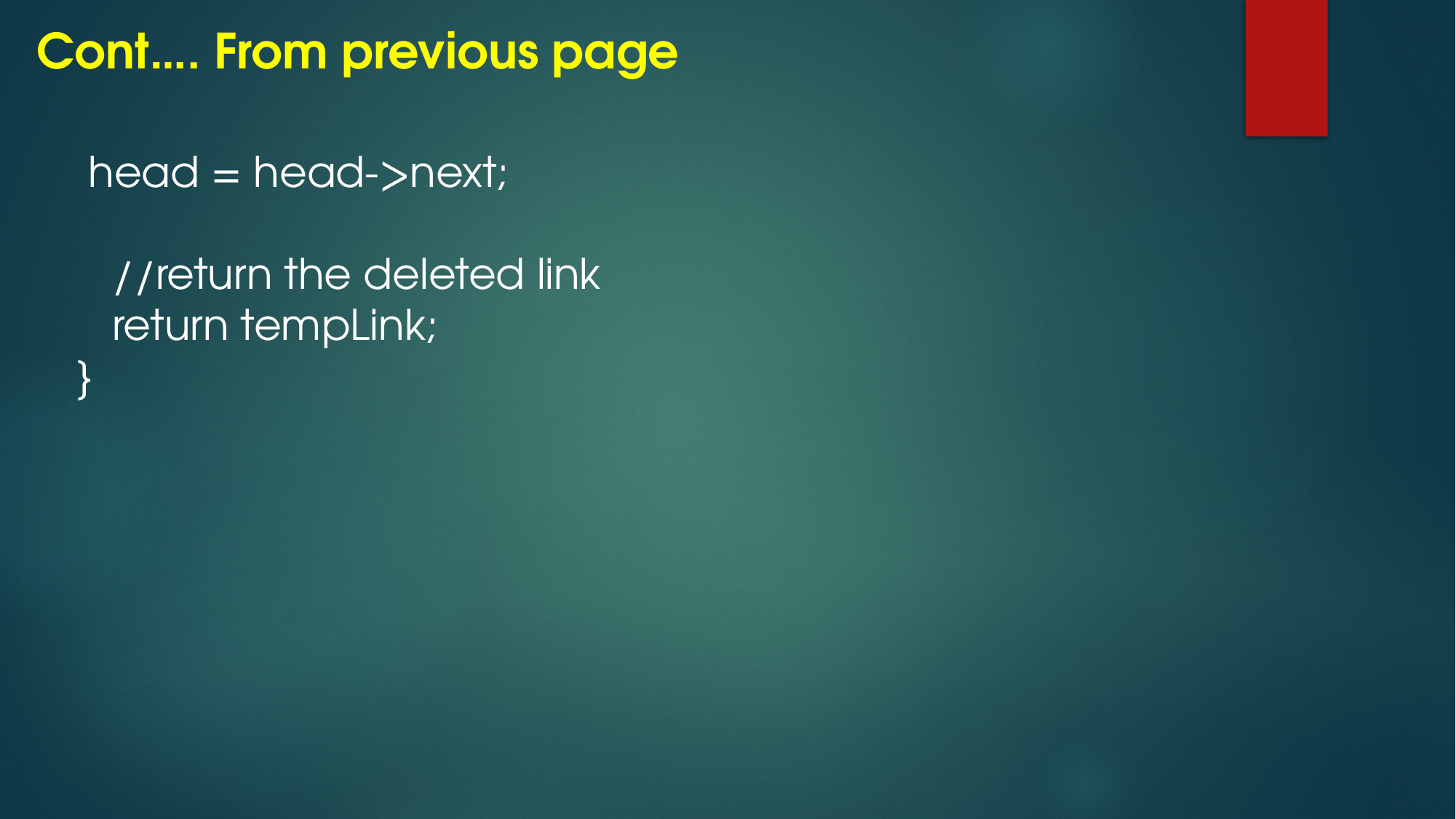

# Cont…. From previous page
 head = head->next;

   //return the deleted link
   return tempLink;
}